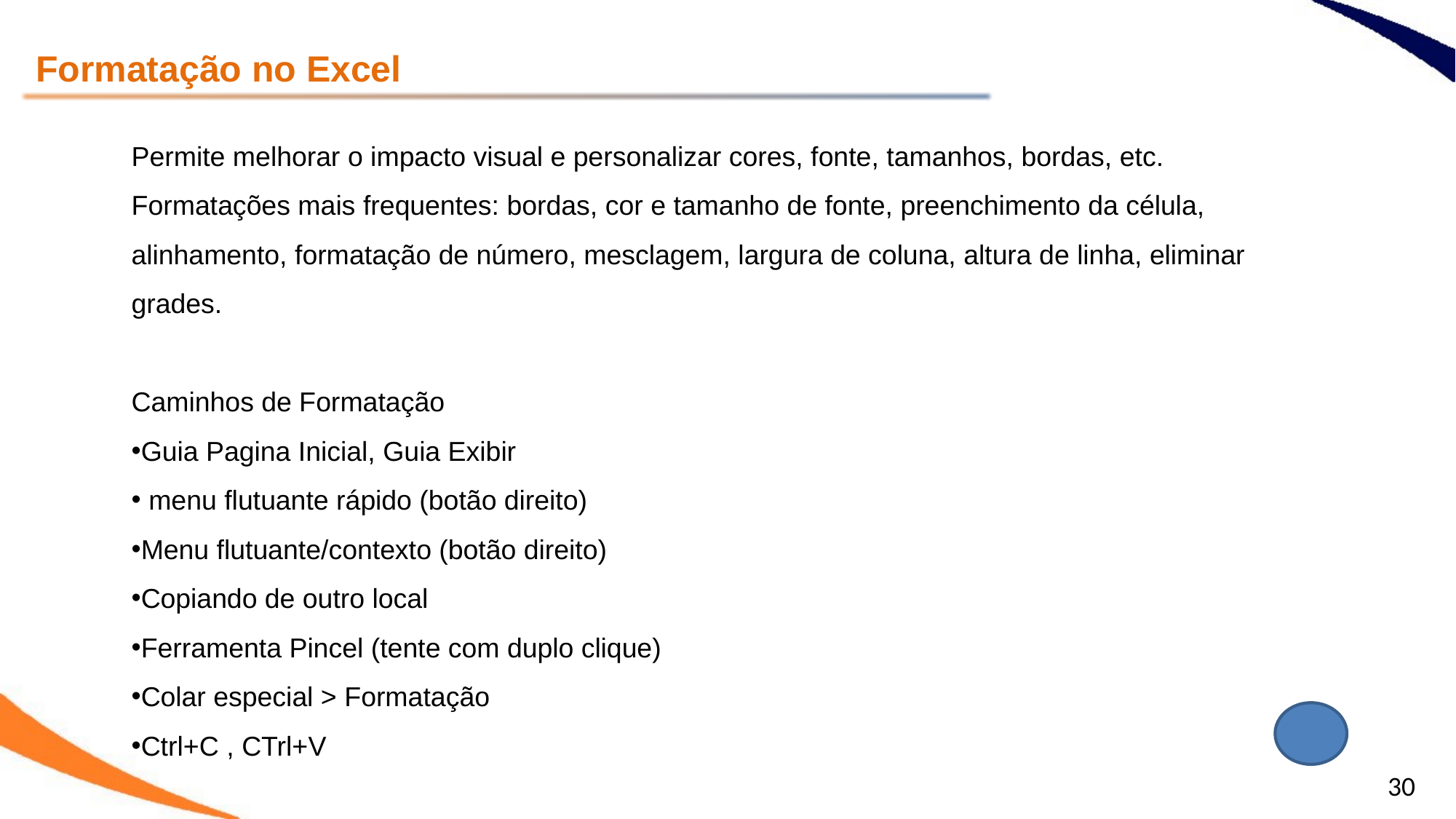

Formatação no Excel

Permite melhorar o impacto visual e personalizar cores, fonte, tamanhos, bordas, etc.
Formatações mais frequentes: bordas, cor e tamanho de fonte, preenchimento da célula, alinhamento, formatação de número, mesclagem, largura de coluna, altura de linha, eliminar grades.

Caminhos de Formatação
Guia Pagina Inicial, Guia Exibir
 menu flutuante rápido (botão direito)
Menu flutuante/contexto (botão direito)
Copiando de outro local
Ferramenta Pincel (tente com duplo clique)
Colar especial > Formatação
Ctrl+C , CTrl+V